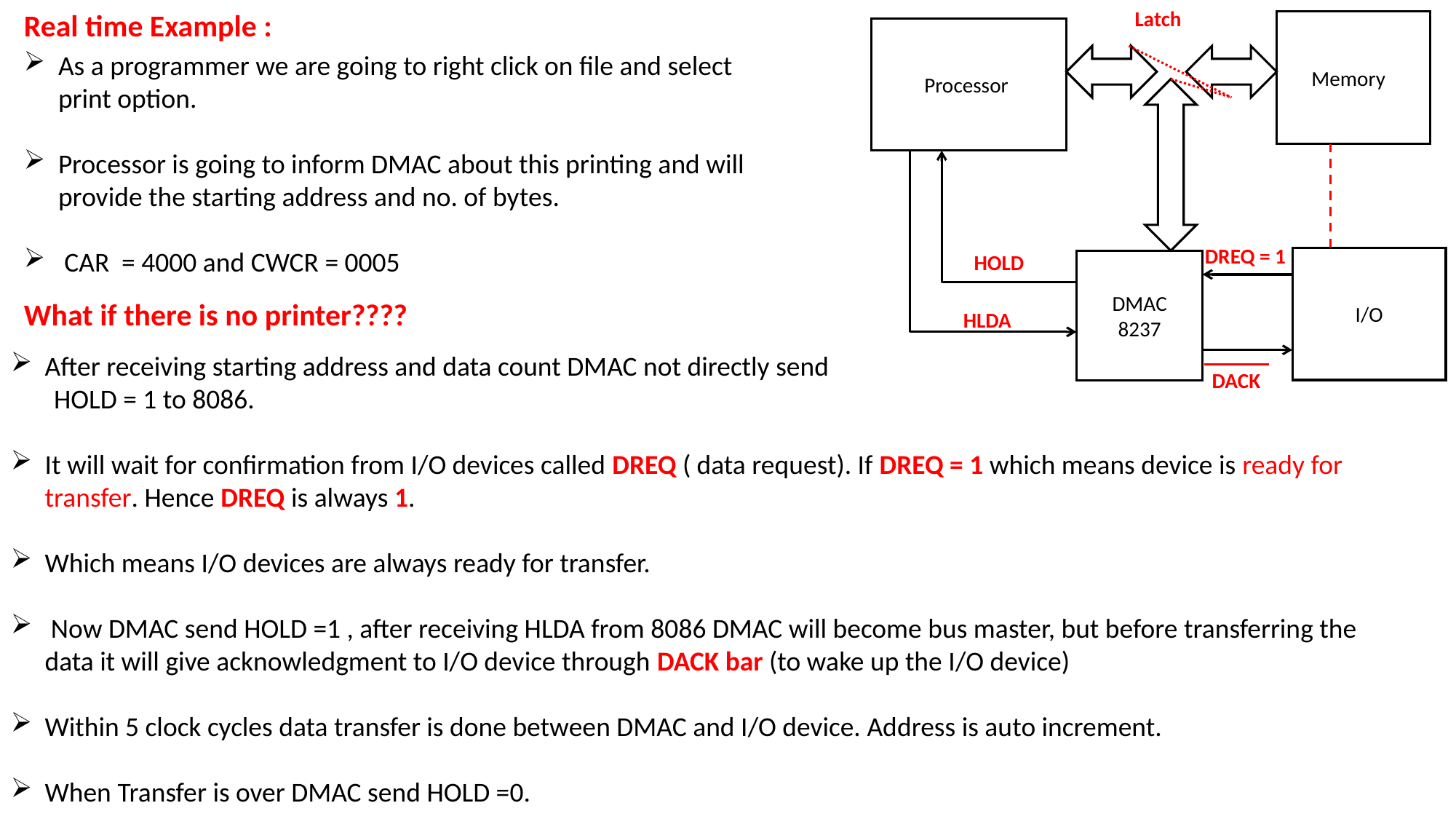

Latch
Memory
Processor

DREQ = 1
HOLD
I/O
DMAC
8237
HLDA
 DACK
Real time Example :
As a programmer we are going to right click on file and select print option.

Processor is going to inform DMAC about this printing and will provide the starting address and no. of bytes.

 CAR  = 4000 and CWCR = 0005
What if there is no printer????
After receiving starting address and data count DMAC not directly send
       HOLD = 1 to 8086.

It will wait for confirmation from I/O devices called DREQ ( data request). If DREQ = 1 which means device is ready for transfer. Hence DREQ is always 1.

Which means I/O devices are always ready for transfer.

 Now DMAC send HOLD =1 , after receiving HLDA from 8086 DMAC will become bus master, but before transferring the data it will give acknowledgment to I/O device through DACK bar (to wake up the I/O device)

Within 5 clock cycles data transfer is done between DMAC and I/O device. Address is auto increment.

When Transfer is over DMAC send HOLD =0.